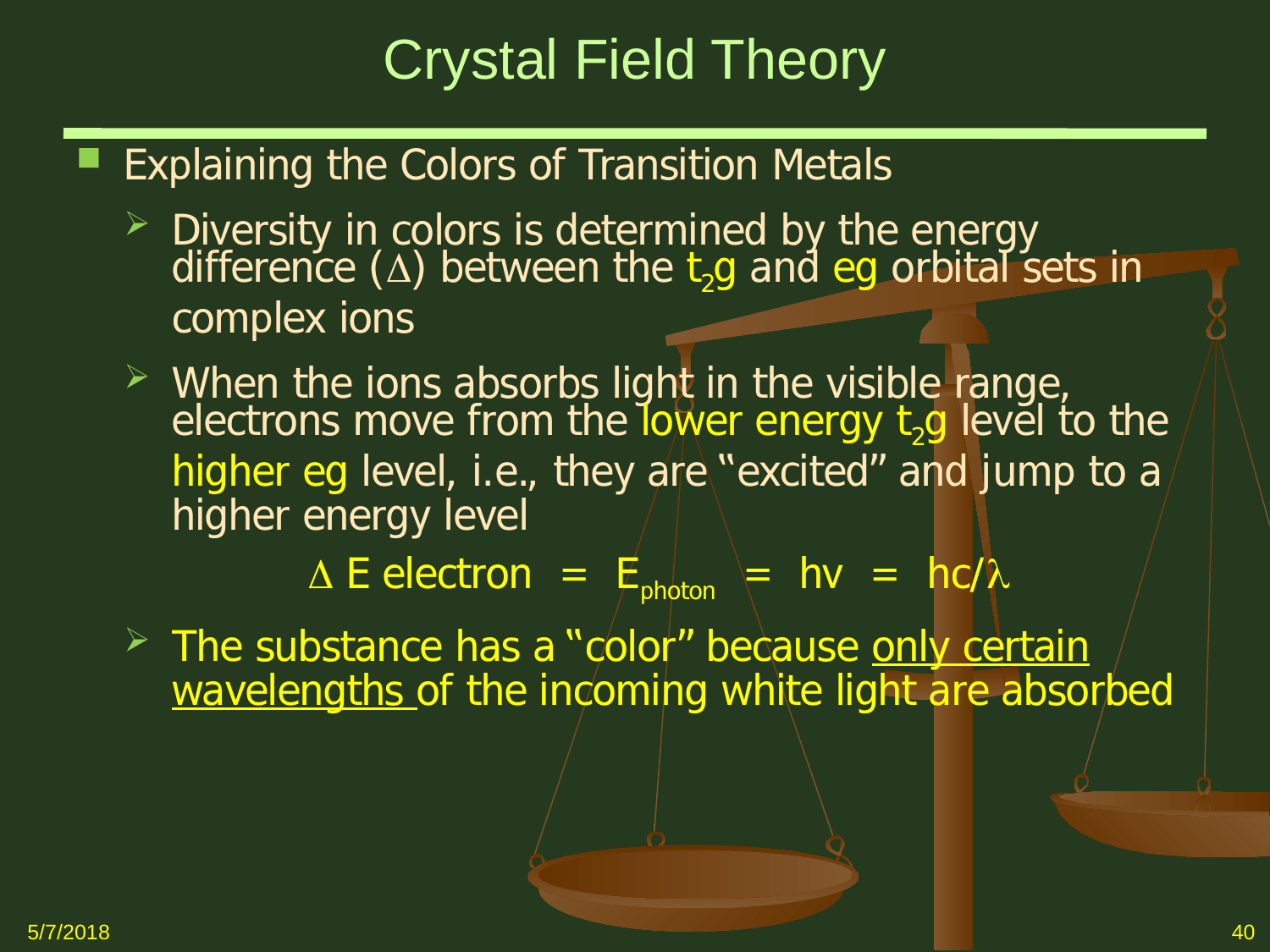

# Crystal Field Theory
Explaining the Colors of Transition Metals
Diversity in colors is determined by the energy difference (Δ) between the t2g and eg orbital sets in complex ions
When the ions absorbs light in the visible range, electrons move from the lower energy t2g level to the higher eg level, i.e., they are “excited” and jump to a higher energy level
Δ E electron  =  Ephoton  =  hv  =  hc/λ
The substance has a “color” because only certain wavelengths of the incoming white light are absorbed

5/7/2018
40